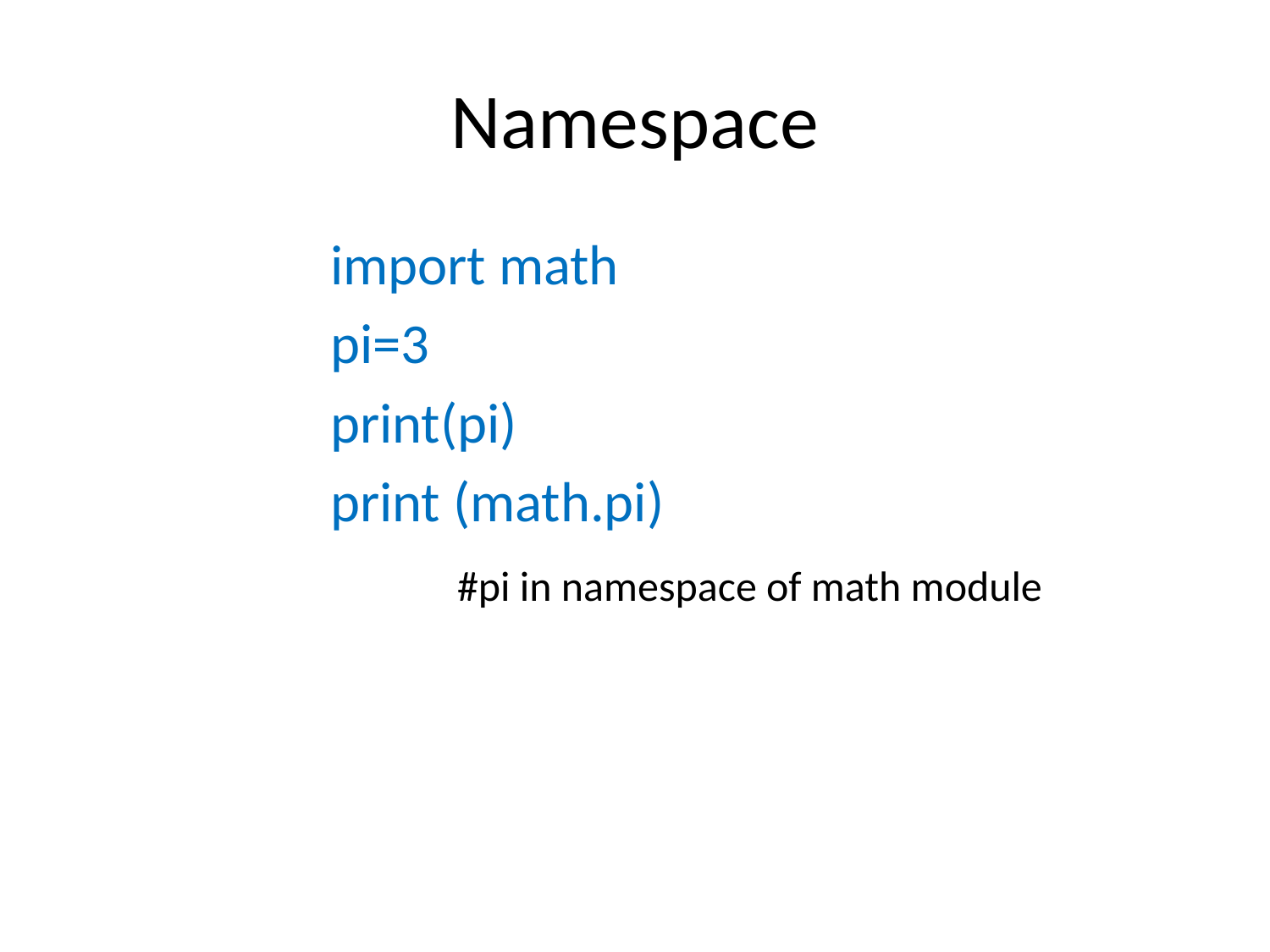

# Namespace
		import math
		pi=3
		print(pi)
		print (math.pi)
			#pi in namespace of math module